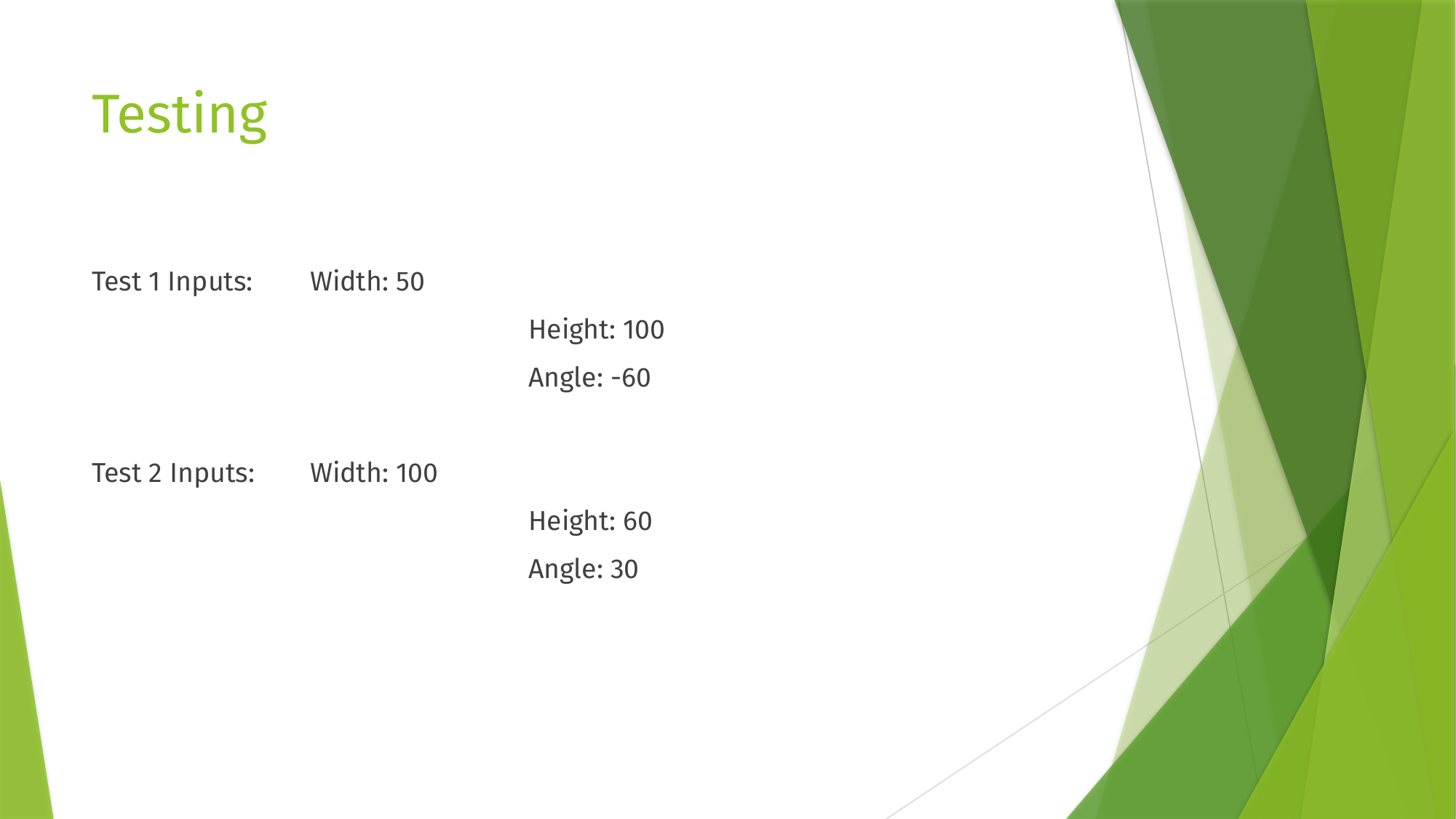

# Testing
Test 1 Inputs:	Width: 50
				Height: 100
				Angle: -60

Test 2 Inputs: 	Width: 100
				Height: 60
				Angle: 30